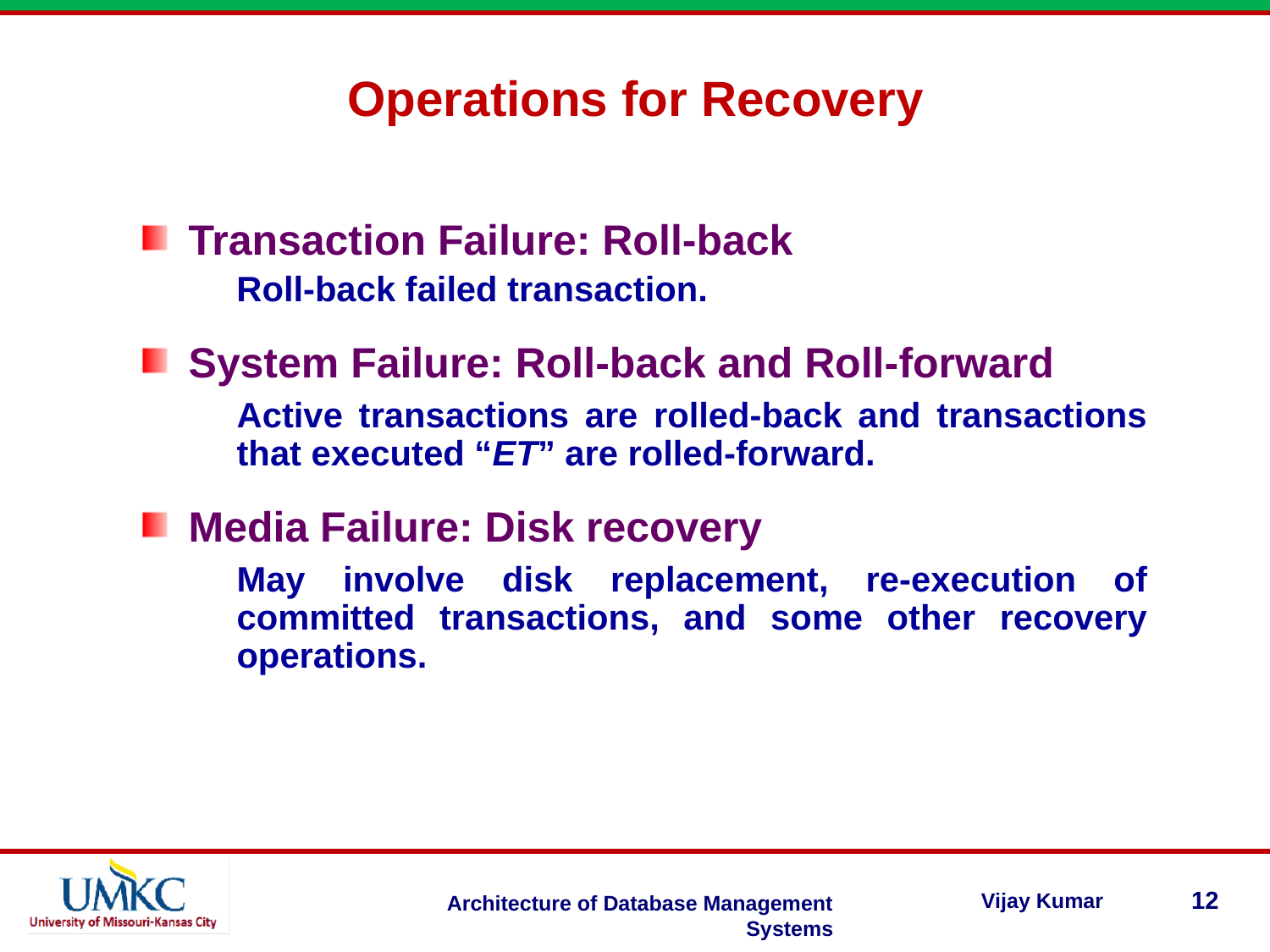

Operations for Recovery
Transaction Failure: Roll-back
Roll-back failed transaction.
System Failure: Roll-back and Roll-forward
Active transactions are rolled-back and transactions that executed “ET” are rolled-forward.
Media Failure: Disk recovery
May involve disk replacement, re-execution of committed transactions, and some other recovery operations.

12